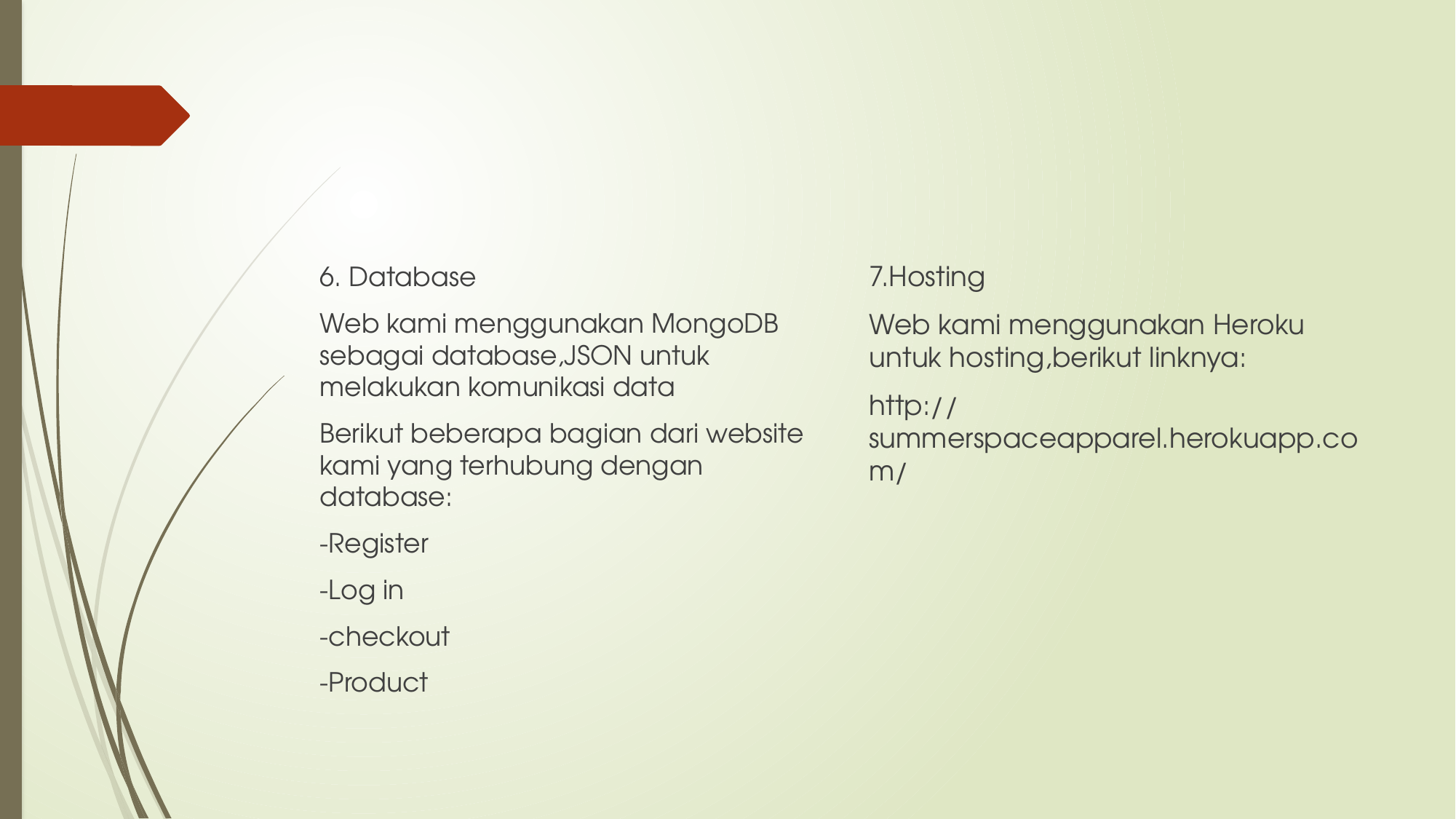

#
7.Hosting
Web kami menggunakan Heroku untuk hosting,berikut linknya:
http://summerspaceapparel.herokuapp.com/
6. Database
Web kami menggunakan MongoDB  sebagai database,JSON untuk melakukan komunikasi data
Berikut beberapa bagian dari website kami yang terhubung dengan database:
-Register
-Log in
-checkout
-Product